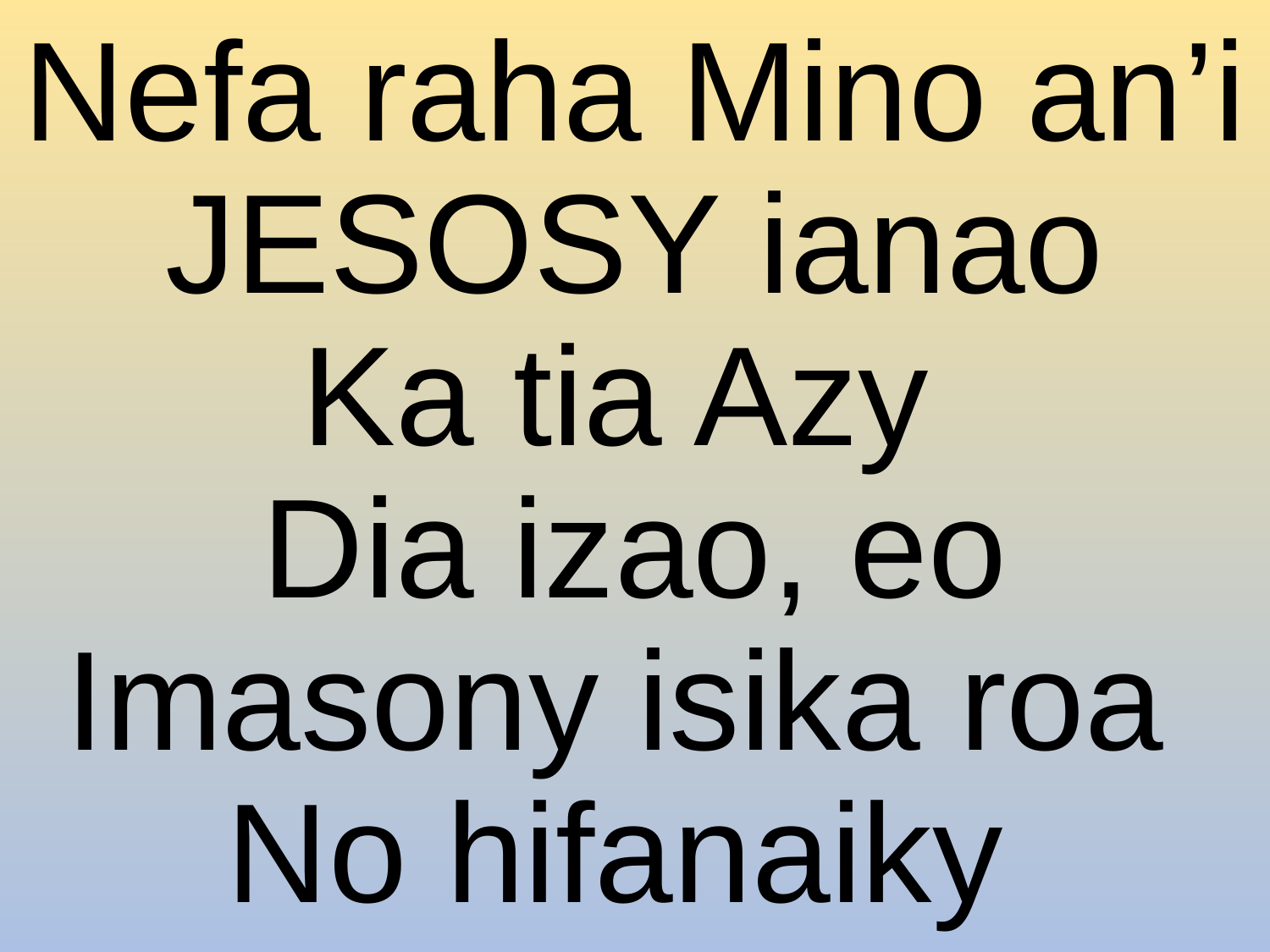

# Nefa raha Mino an’i JESOSY ianao Ka tia Azy Dia izao, eo Imasony isika roa No hifanaiky